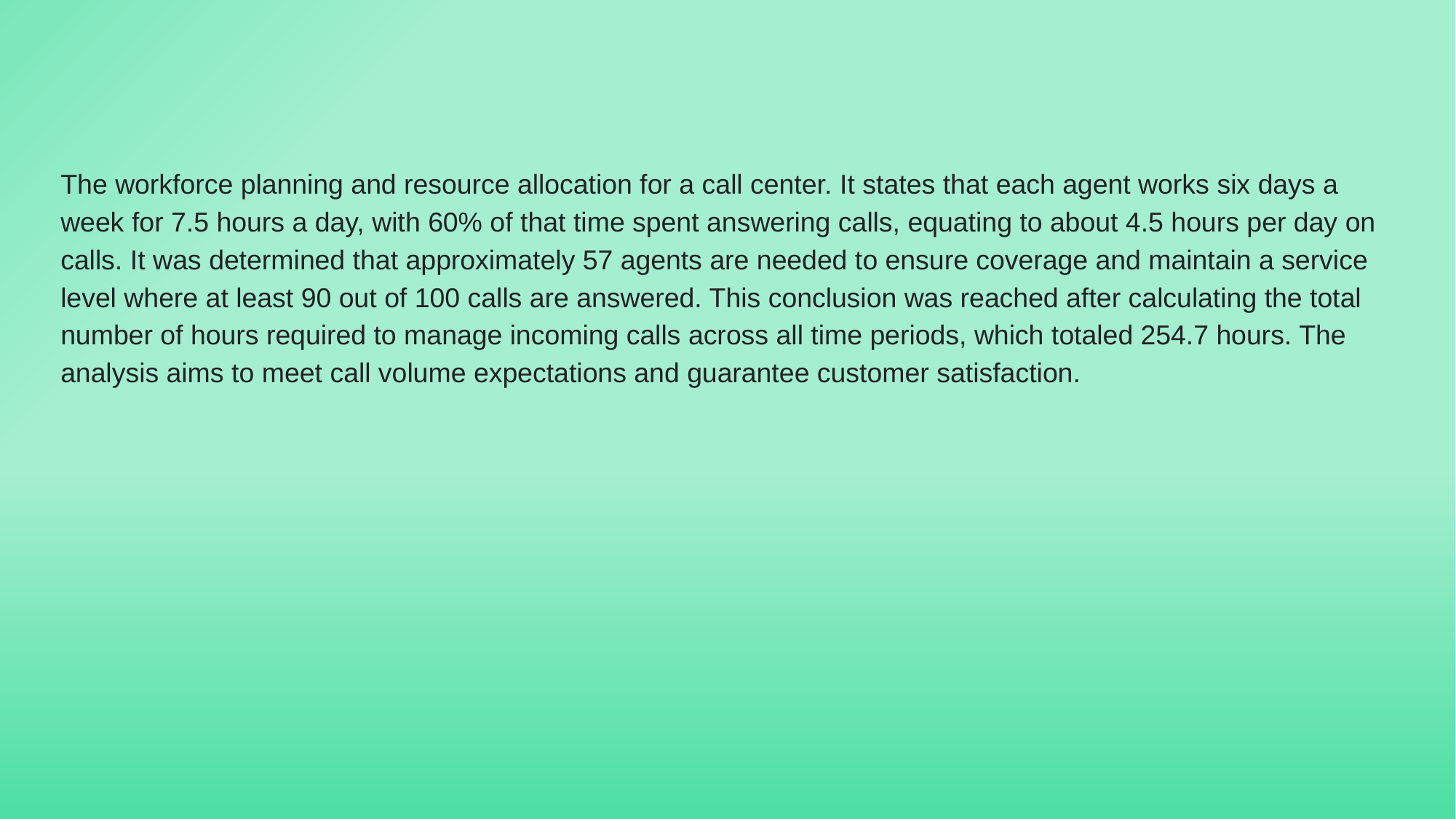

The workforce planning and resource allocation for a call center. It states that each agent works six days a week for 7.5 hours a day, with 60% of that time spent answering calls, equating to about 4.5 hours per day on calls. It was determined that approximately 57 agents are needed to ensure coverage and maintain a service level where at least 90 out of 100 calls are answered. This conclusion was reached after calculating the total number of hours required to manage incoming calls across all time periods, which totaled 254.7 hours. The analysis aims to meet call volume expectations and guarantee customer satisfaction.